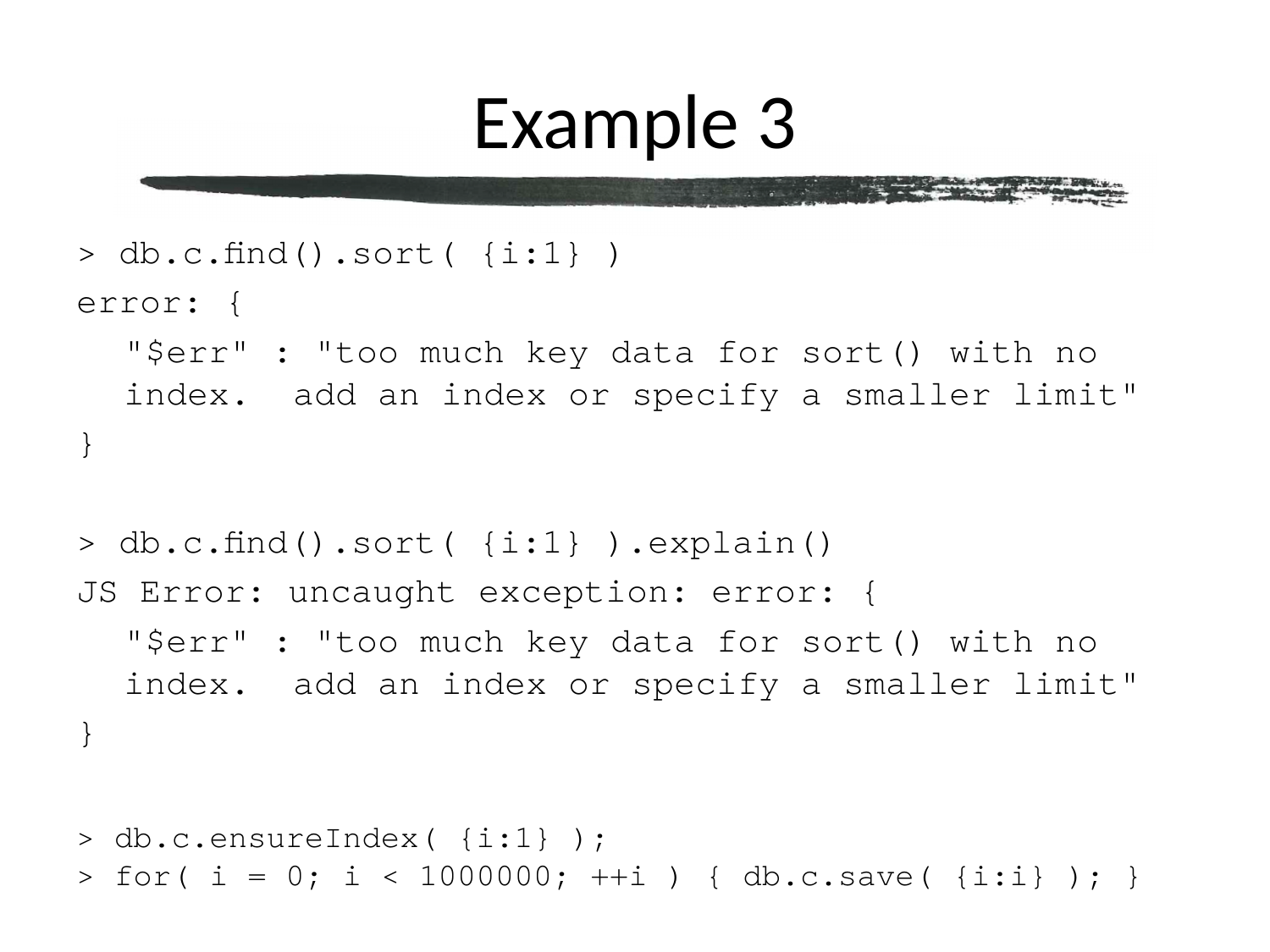

# Example 3
> db.c.find().sort( {i:1} )
error: {
	"$err" : "too much key data for sort() with no index.  add an index or specify a smaller limit"
}

> db.c.find().sort( {i:1} ).explain()
JS Error: uncaught exception: error: {
	"$err" : "too much key data for sort() with no index.  add an index or specify a smaller limit"
}

> db.c.ensureIndex( {i:1} );
> for( i = 0; i < 1000000; ++i ) { db.c.save( {i:i} ); }